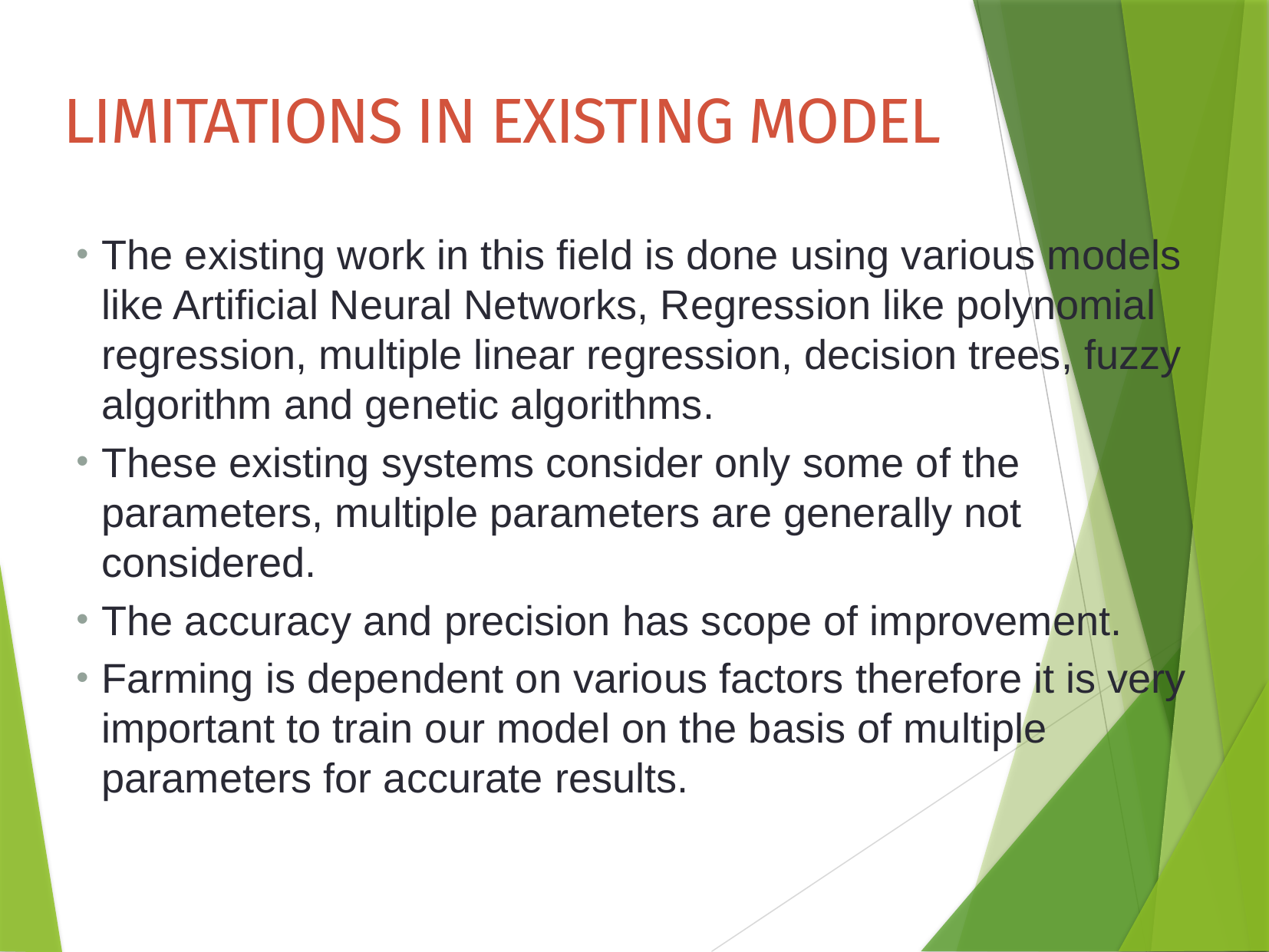

# LIMITATIONS IN EXISTING MODEL
The existing work in this field is done using various models like Artificial Neural Networks, Regression like polynomial regression, multiple linear regression, decision trees, fuzzy algorithm and genetic algorithms.
These existing systems consider only some of the parameters, multiple parameters are generally not considered.
The accuracy and precision has scope of improvement.
Farming is dependent on various factors therefore it is very important to train our model on the basis of multiple parameters for accurate results.